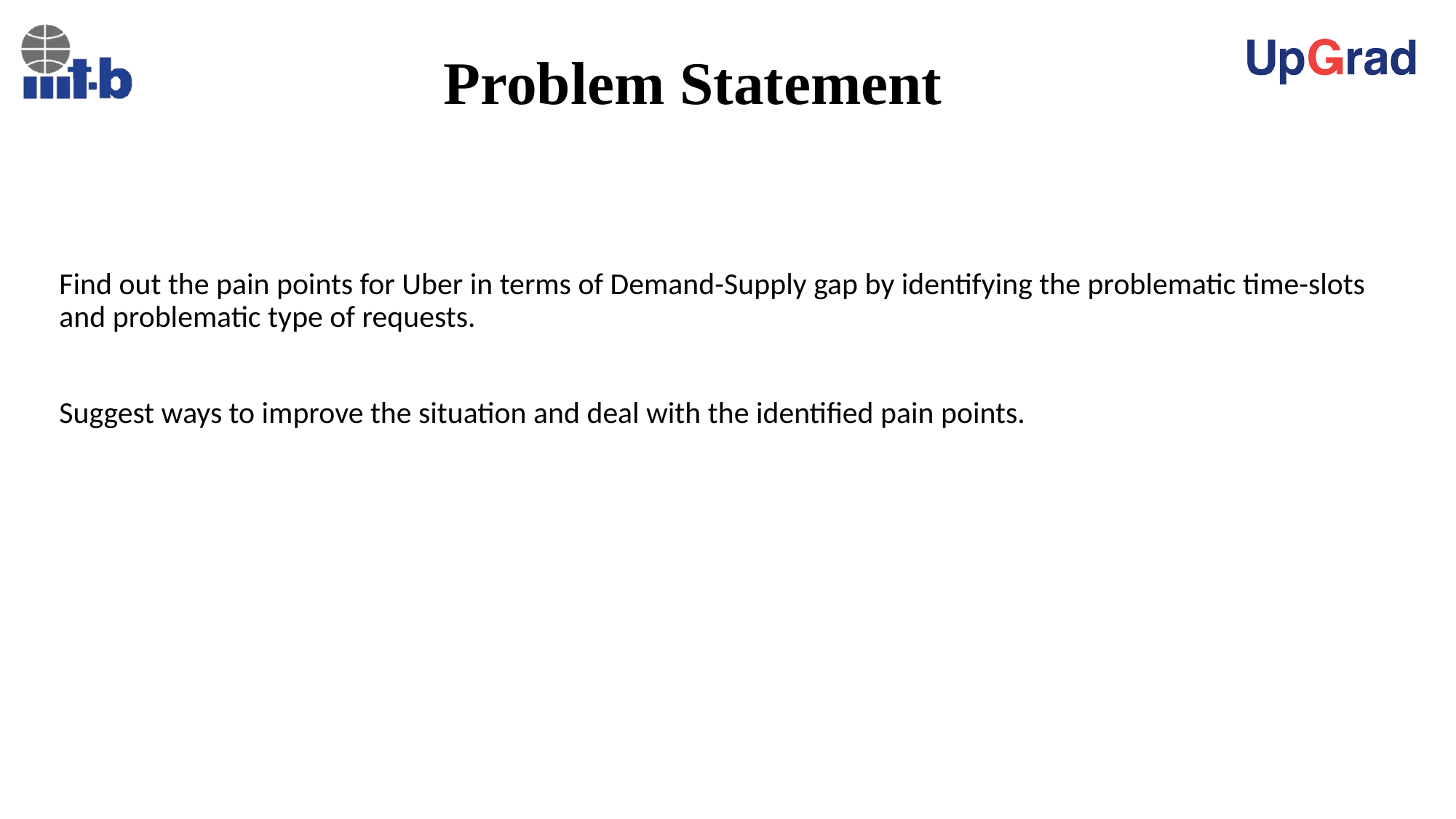

# Problem Statement

Find out the pain points for Uber in terms of Demand-Supply gap by identifying the problematic time-slots and problematic type of requests.

Suggest ways to improve the situation and deal with the identified pain points.